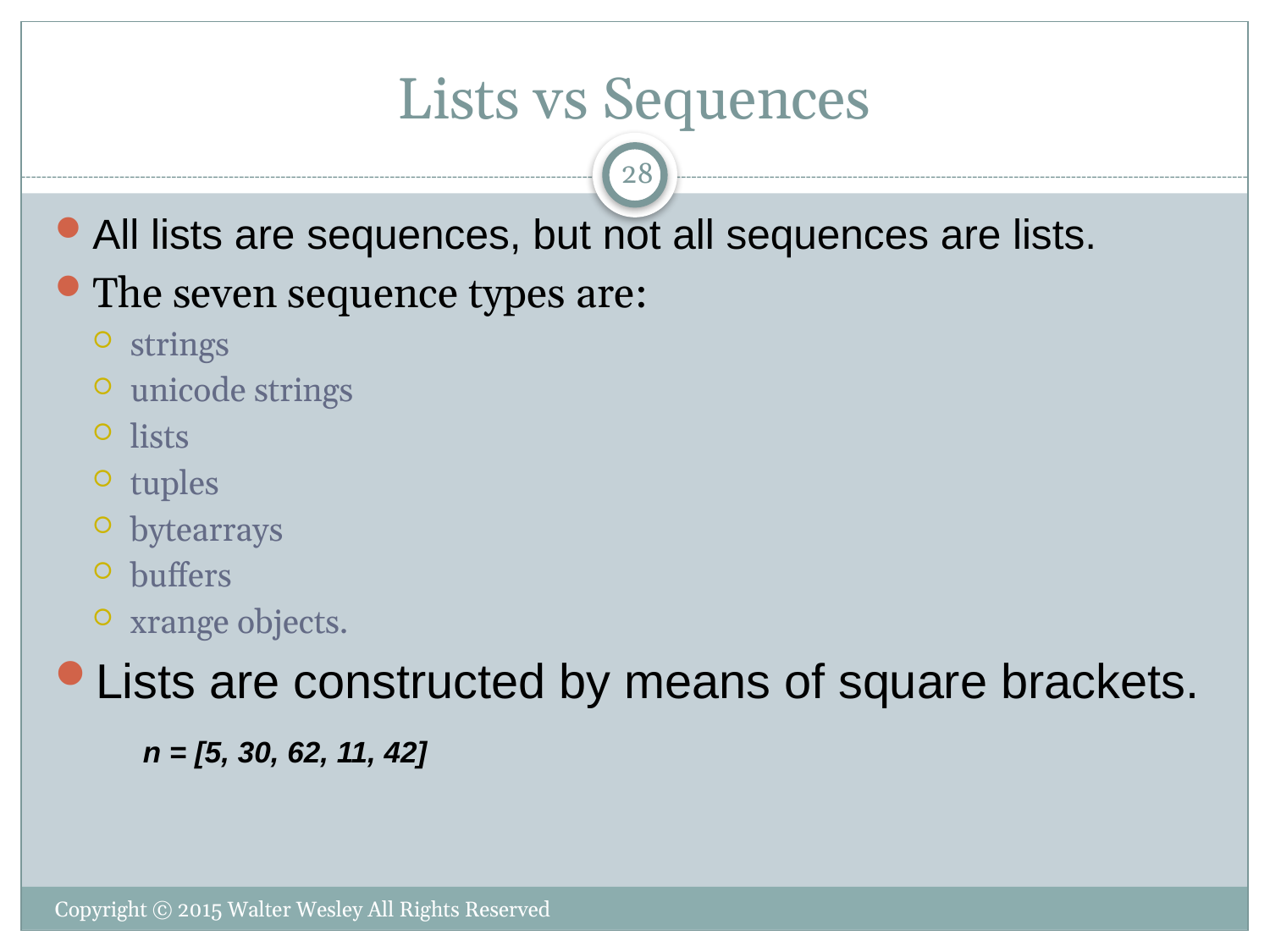

# Lists vs Sequences
28
All lists are sequences, but not all sequences are lists.
The seven sequence types are:
strings
unicode strings
lists
tuples
bytearrays
buffers
xrange objects.
Lists are constructed by means of square brackets.
 n = [5, 30, 62, 11, 42]

Copyright © 2015 Walter Wesley All Rights Reserved